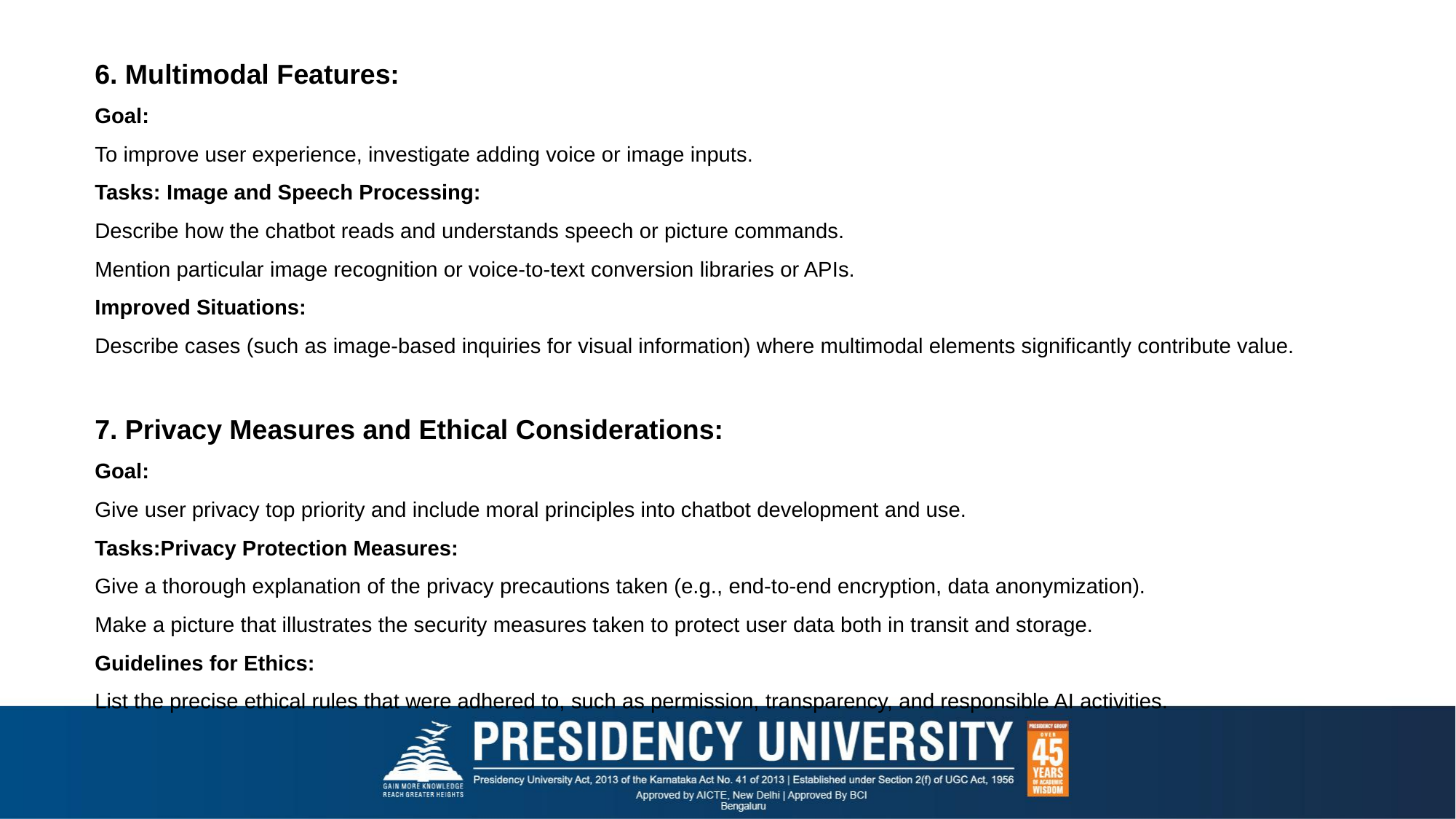

6. Multimodal Features:
Goal:
To improve user experience, investigate adding voice or image inputs.
Tasks: Image and Speech Processing:
Describe how the chatbot reads and understands speech or picture commands.
Mention particular image recognition or voice-to-text conversion libraries or APIs.
Improved Situations:
Describe cases (such as image-based inquiries for visual information) where multimodal elements significantly contribute value.

7. Privacy Measures and Ethical Considerations:
Goal:
Give user privacy top priority and include moral principles into chatbot development and use.
Tasks:Privacy Protection Measures:
Give a thorough explanation of the privacy precautions taken (e.g., end-to-end encryption, data anonymization).
Make a picture that illustrates the security measures taken to protect user data both in transit and storage.
Guidelines for Ethics:
List the precise ethical rules that were adhered to, such as permission, transparency, and responsible AI activities.